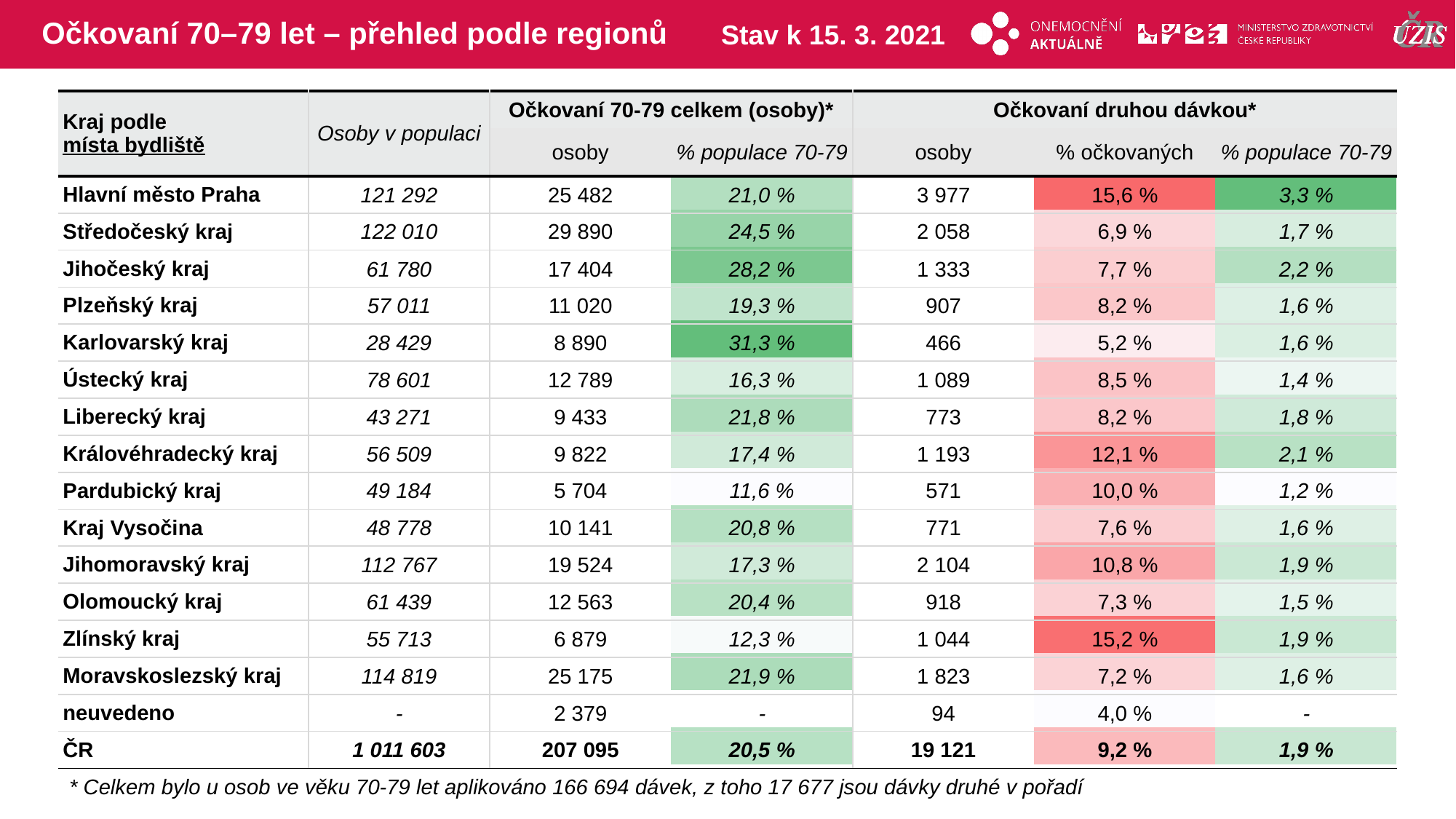

# Očkovaní 70–79 let – přehled podle regionů
Stav k 15. 3. 2021
| Kraj podle místa bydliště | Osoby v populaci | Očkovaní 70-79 celkem (osoby)\* |  | Očkovaní druhou dávkou\* |  |  |
| --- | --- | --- | --- | --- | --- | --- |
|  |  | osoby | % populace 70-79 | osoby | % očkovaných | % populace 70-79 |
| Hlavní město Praha | 121 292 | 25 482 | 21,0 % | 3 977 | 15,6 % | 3,3 % |
| Středočeský kraj | 122 010 | 29 890 | 24,5 % | 2 058 | 6,9 % | 1,7 % |
| Jihočeský kraj | 61 780 | 17 404 | 28,2 % | 1 333 | 7,7 % | 2,2 % |
| Plzeňský kraj | 57 011 | 11 020 | 19,3 % | 907 | 8,2 % | 1,6 % |
| Karlovarský kraj | 28 429 | 8 890 | 31,3 % | 466 | 5,2 % | 1,6 % |
| Ústecký kraj | 78 601 | 12 789 | 16,3 % | 1 089 | 8,5 % | 1,4 % |
| Liberecký kraj | 43 271 | 9 433 | 21,8 % | 773 | 8,2 % | 1,8 % |
| Královéhradecký kraj | 56 509 | 9 822 | 17,4 % | 1 193 | 12,1 % | 2,1 % |
| Pardubický kraj | 49 184 | 5 704 | 11,6 % | 571 | 10,0 % | 1,2 % |
| Kraj Vysočina | 48 778 | 10 141 | 20,8 % | 771 | 7,6 % | 1,6 % |
| Jihomoravský kraj | 112 767 | 19 524 | 17,3 % | 2 104 | 10,8 % | 1,9 % |
| Olomoucký kraj | 61 439 | 12 563 | 20,4 % | 918 | 7,3 % | 1,5 % |
| Zlínský kraj | 55 713 | 6 879 | 12,3 % | 1 044 | 15,2 % | 1,9 % |
| Moravskoslezský kraj | 114 819 | 25 175 | 21,9 % | 1 823 | 7,2 % | 1,6 % |
| neuvedeno | - | 2 379 | - | 94 | 4,0 % | - |
| ČR | 1 011 603 | 207 095 | 20,5 % | 19 121 | 9,2 % | 1,9 % |
|  |  |  |  |  |  |
| --- | --- | --- | --- | --- | --- |
|  |  |  |  |  |  |
|  |  |  |  |  |  |
|  |  |  |  |  |  |
|  |  |  |  |  |  |
|  |  |  |  |  |  |
|  |  |  |  |  |  |
|  |  |  |  |  |  |
|  |  |  |  |  |  |
|  |  |  |  |  |  |
|  |  |  |  |  |  |
|  |  |  |  |  |  |
|  |  |  |  |  |  |
|  |  |  |  |  |  |
|  |  |  |  |  |  |
|  |  |  |  |  |  |
* Celkem bylo u osob ve věku 70-79 let aplikováno 166 694 dávek, z toho 17 677 jsou dávky druhé v pořadí